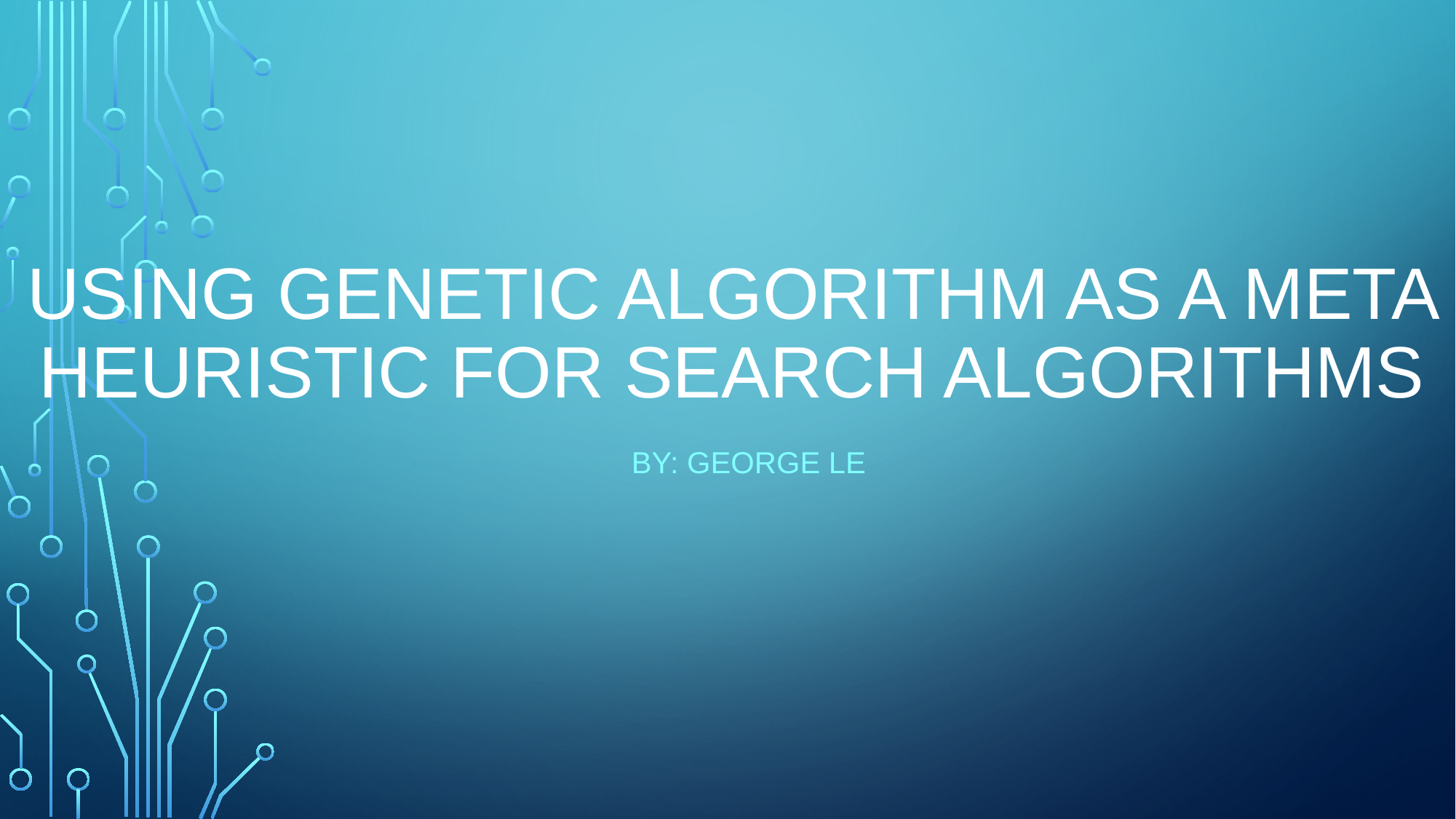

# Using Genetic Algorithm as a meta heuristic for search algorithms
By: George Le